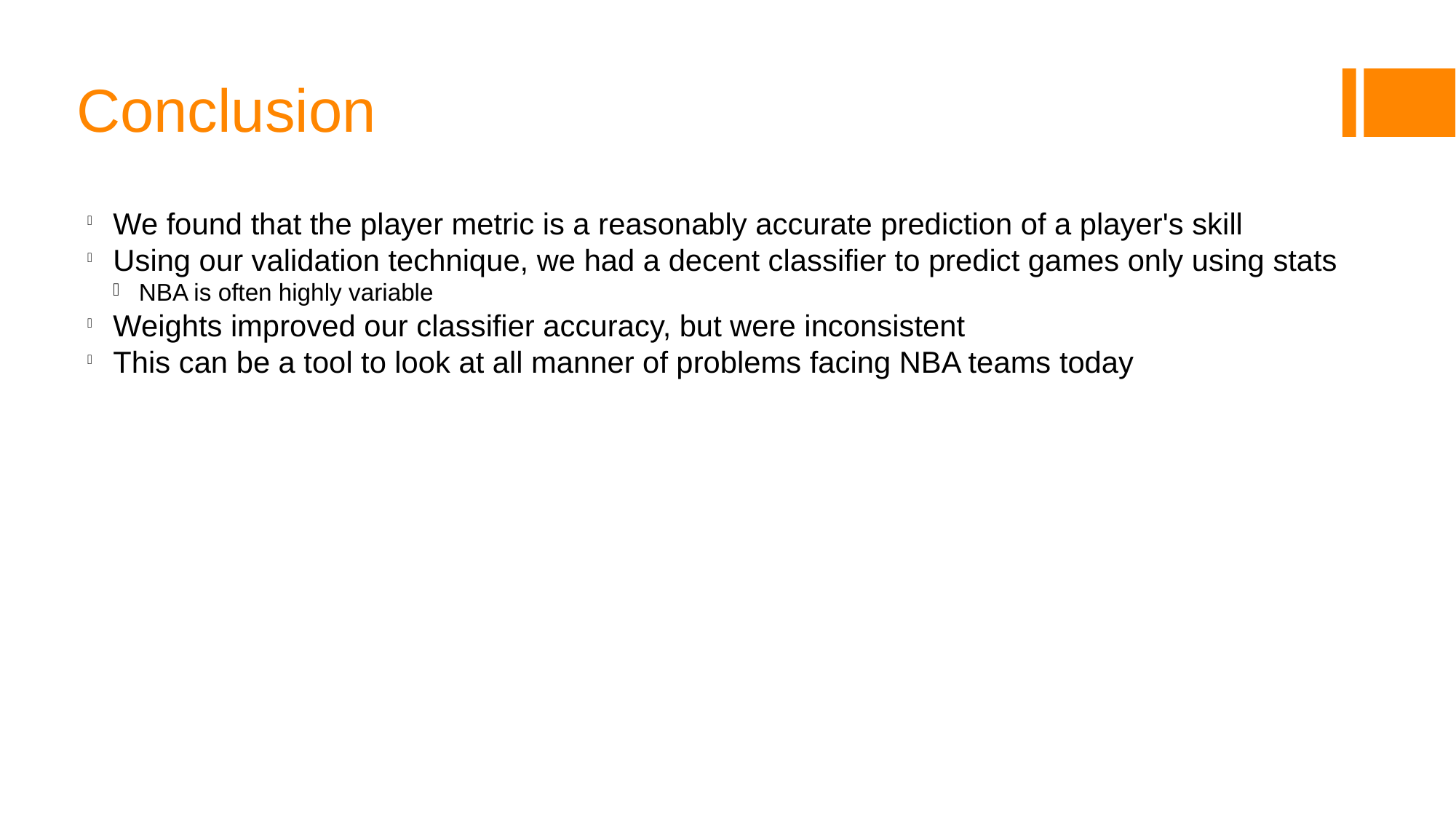

Conclusion
We found that the player metric is a reasonably accurate prediction of a player's skill
Using our validation technique, we had a decent classifier to predict games only using stats
NBA is often highly variable
Weights improved our classifier accuracy, but were inconsistent
This can be a tool to look at all manner of problems facing NBA teams today